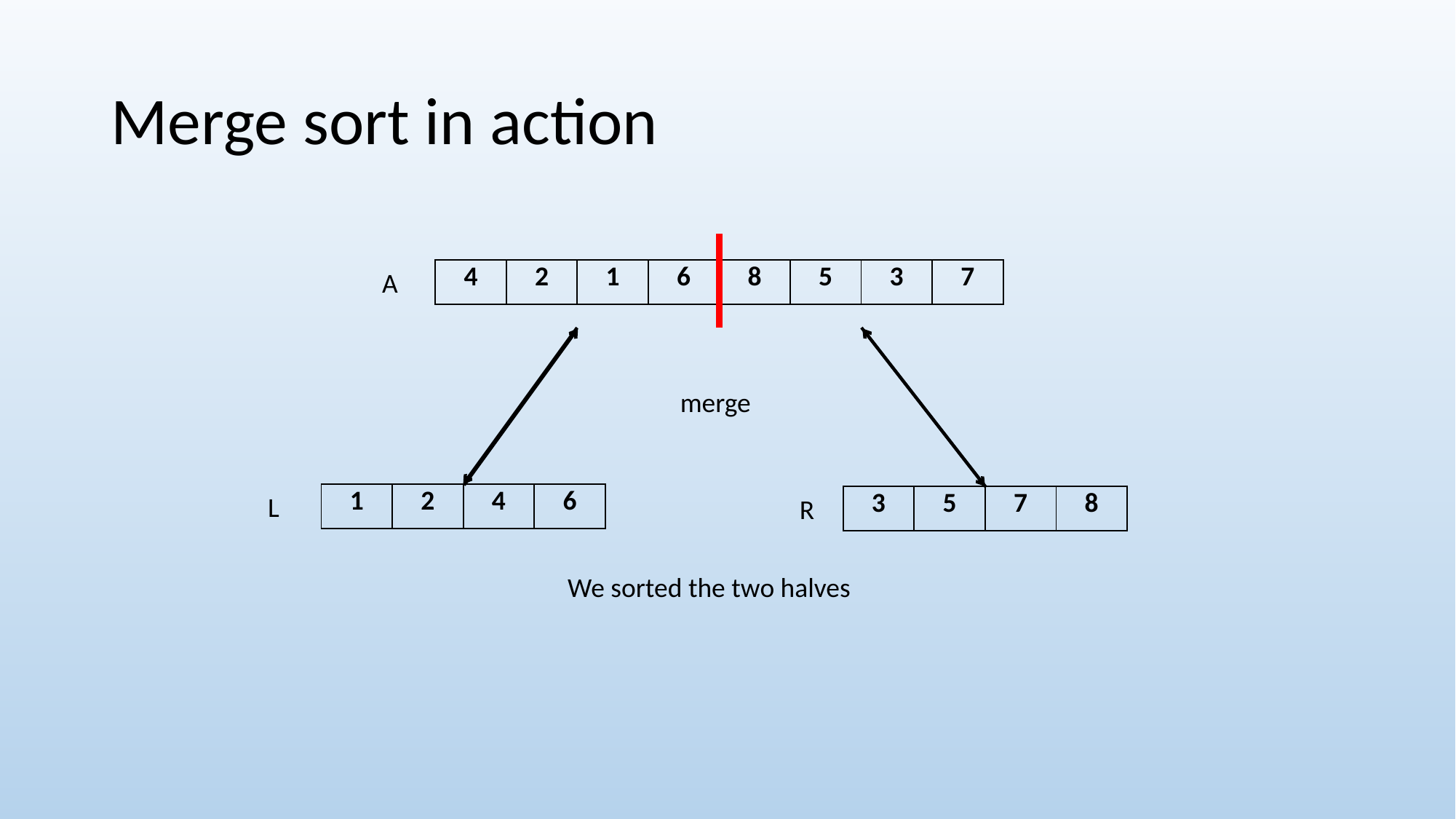

# Merge sort in action
| 4 | 2 | 1 | 6 | 8 | 5 | 3 | 7 |
| --- | --- | --- | --- | --- | --- | --- | --- |
A
merge
L
| 1 | 2 | 4 | 6 |
| --- | --- | --- | --- |
| 3 | 5 | 7 | 8 |
| --- | --- | --- | --- |
R
We sorted the two halves